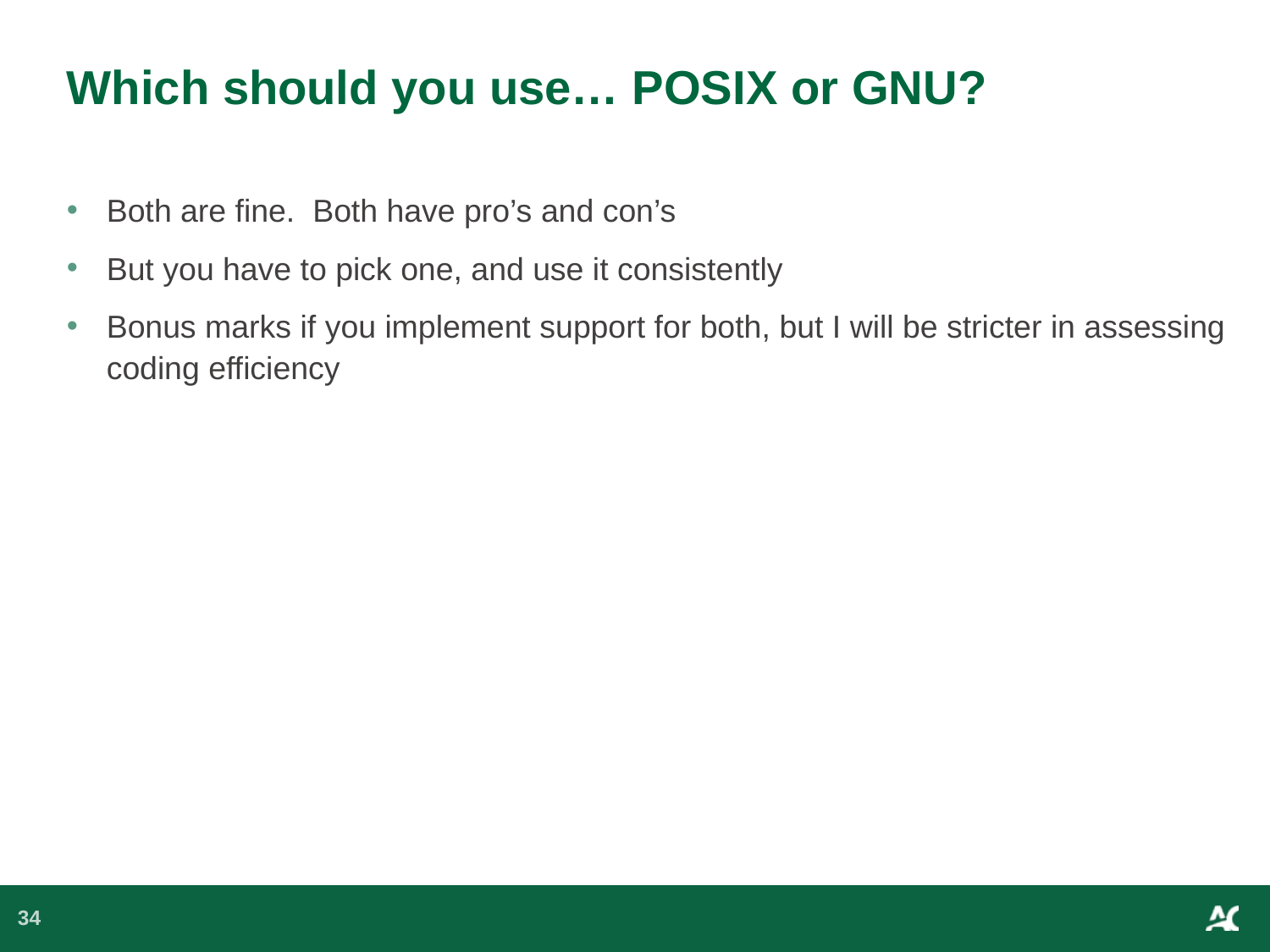

# Which should you use… POSIX or GNU?
Both are fine.  Both have pro’s and con’s
But you have to pick one, and use it consistently
Bonus marks if you implement support for both, but I will be stricter in assessing coding efficiency

34